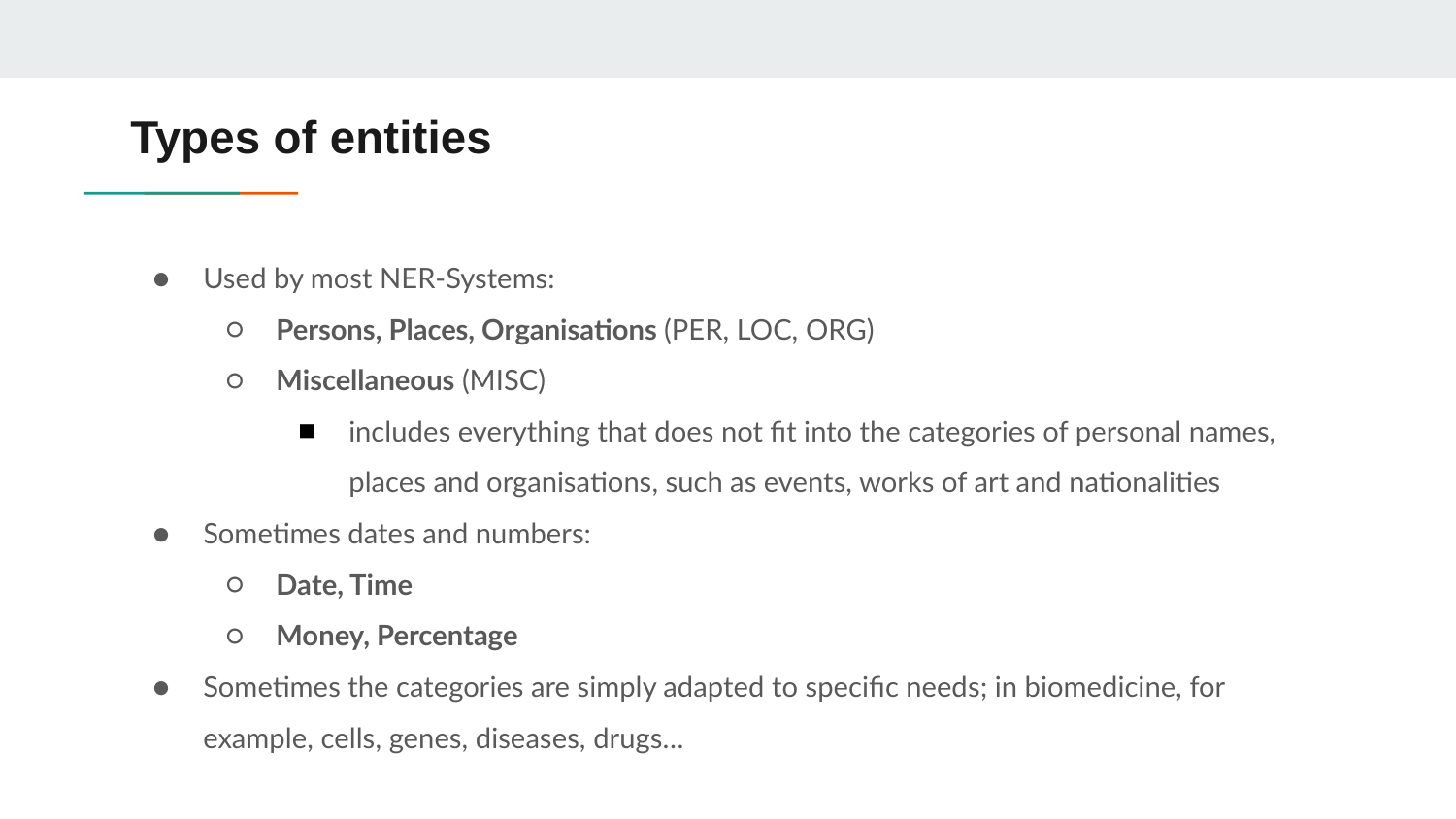

# Types of entities
Used by most NER-Systems:
Persons, Places, Organisations (PER, LOC, ORG)
Miscellaneous (MISC)
includes everything that does not fit into the categories of personal names, places and organisations, such as events, works of art and nationalities
Sometimes dates and numbers:
Date, Time
Money, Percentage
Sometimes the categories are simply adapted to specific needs; in biomedicine, for example, cells, genes, diseases, drugs…